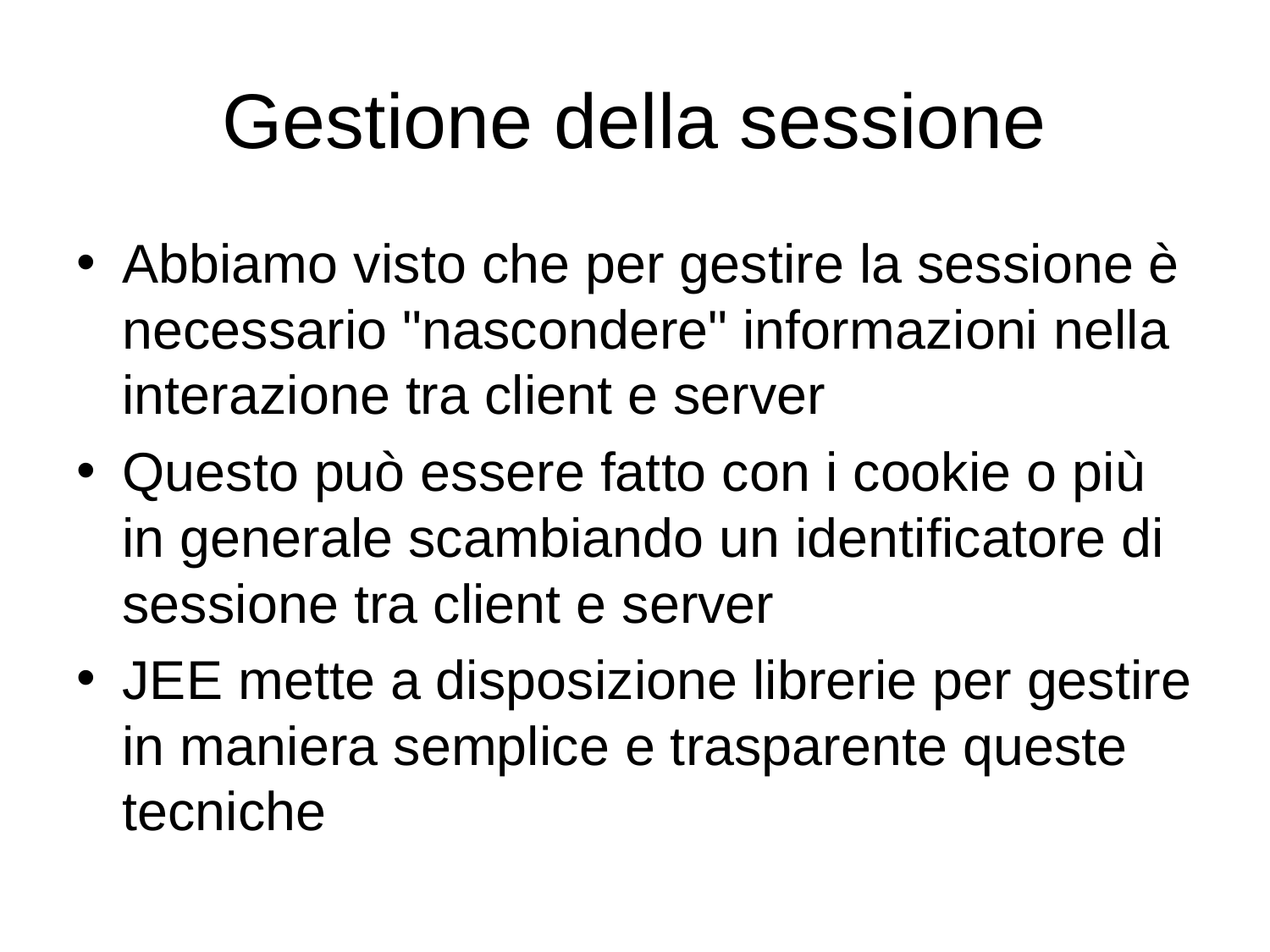

# Gestione della sessione
Abbiamo visto che per gestire la sessione è necessario "nascondere" informazioni nella interazione tra client e server
Questo può essere fatto con i cookie o più in generale scambiando un identificatore di sessione tra client e server
JEE mette a disposizione librerie per gestire in maniera semplice e trasparente queste tecniche